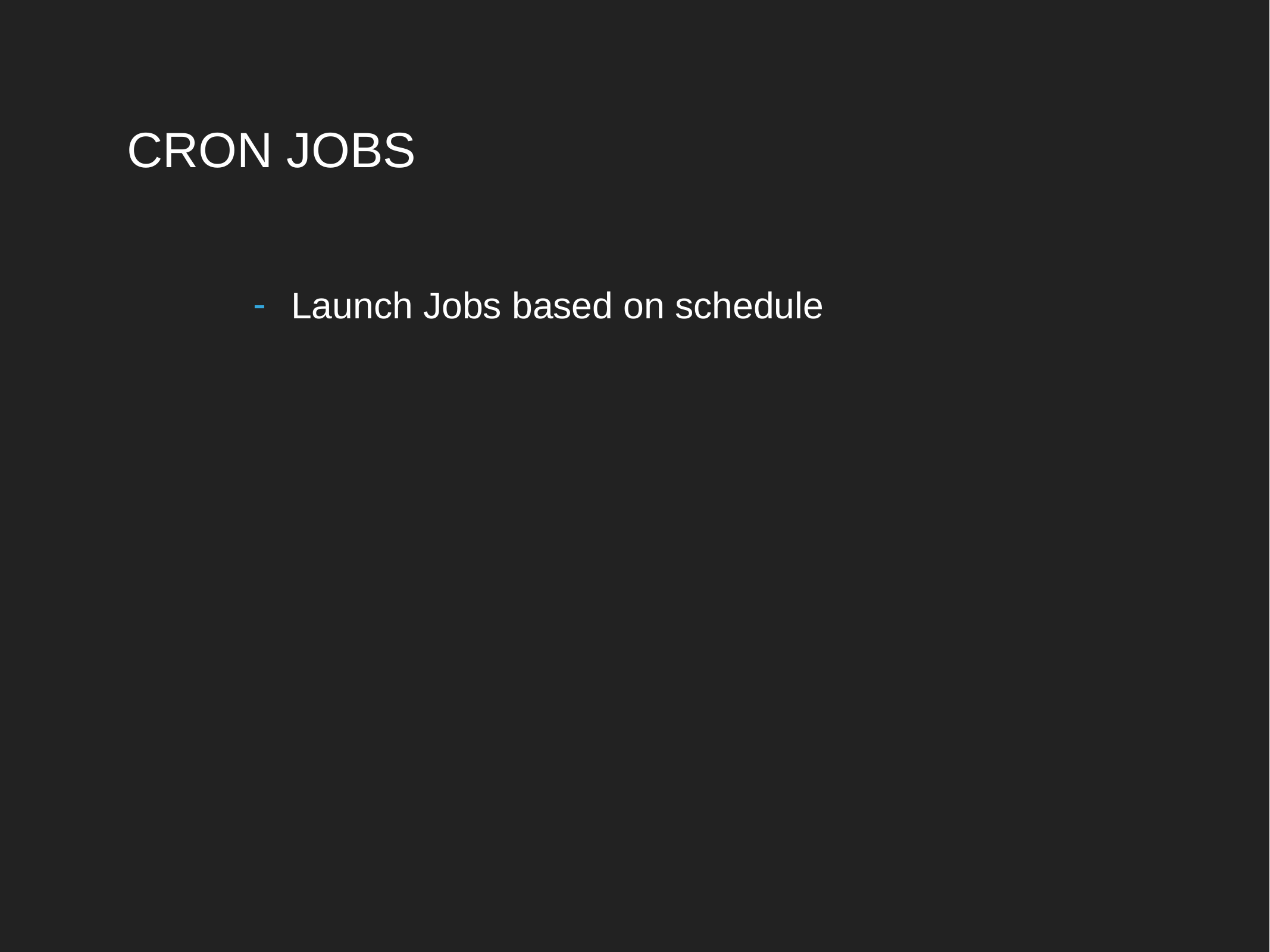

CRON JOBS
Launch Jobs based on schedule